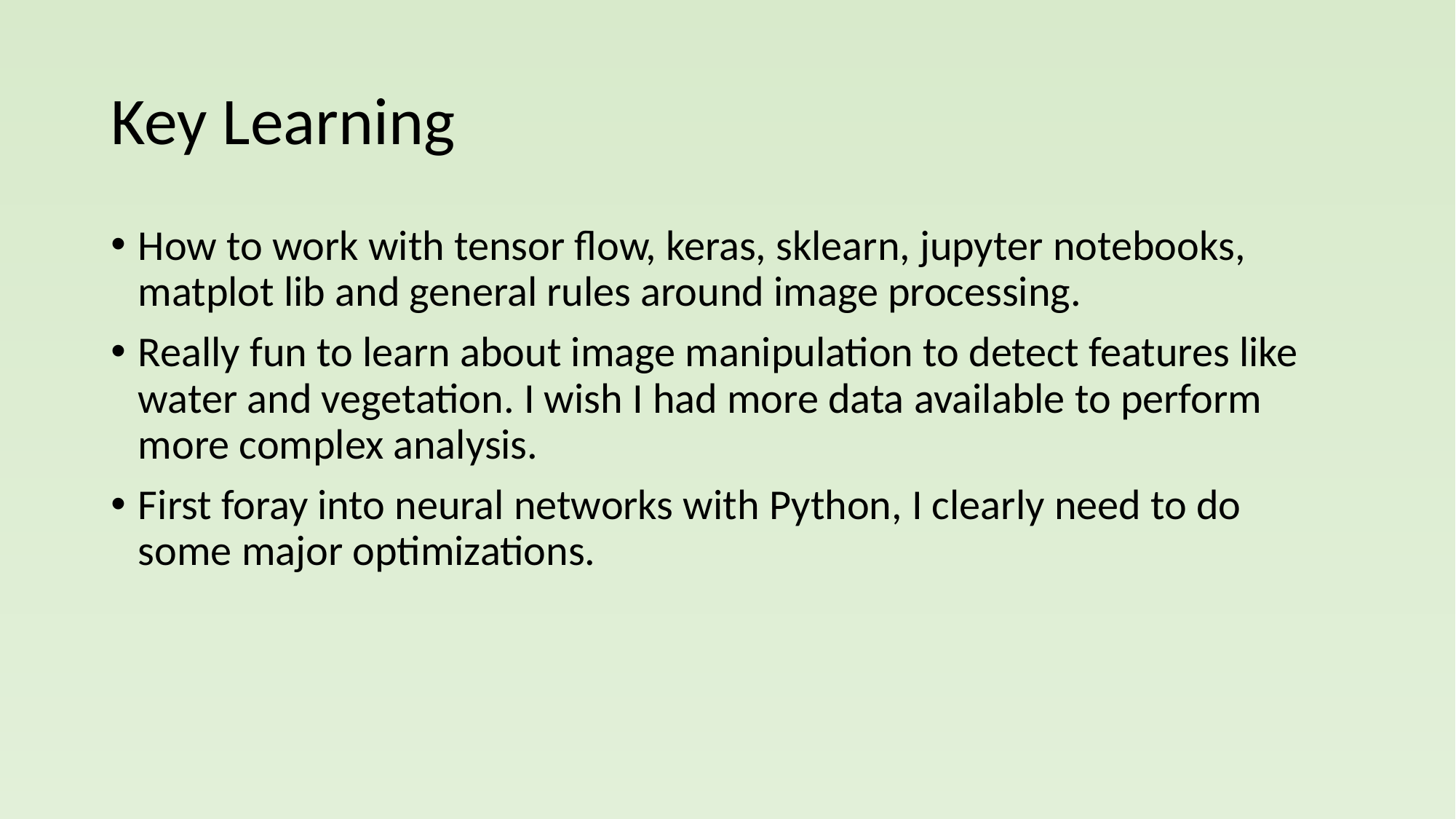

# Key Learning
How to work with tensor flow, keras, sklearn, jupyter notebooks, matplot lib and general rules around image processing.
Really fun to learn about image manipulation to detect features like water and vegetation. I wish I had more data available to perform more complex analysis.
First foray into neural networks with Python, I clearly need to do some major optimizations.